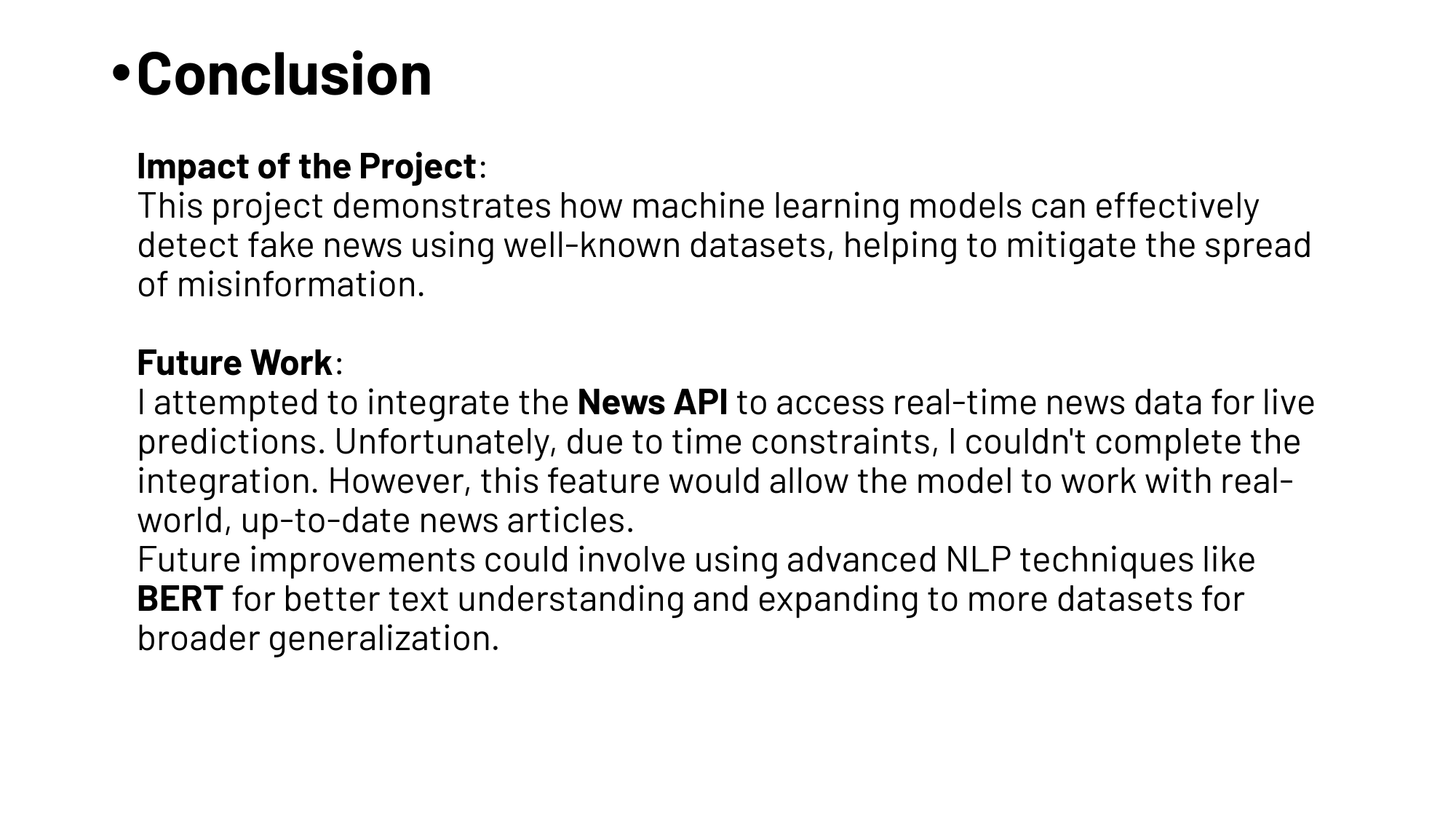

# Conclusion Impact of the Project: This project demonstrates how machine learning models can effectively detect fake news using well-known datasets, helping to mitigate the spread of misinformation. Future Work: I attempted to integrate the News API to access real-time news data for live predictions. Unfortunately, due to time constraints, I couldn't complete the integration. However, this feature would allow the model to work with real-world, up-to-date news articles. Future improvements could involve using advanced NLP techniques like BERT for better text understanding and expanding to more datasets for broader generalization.